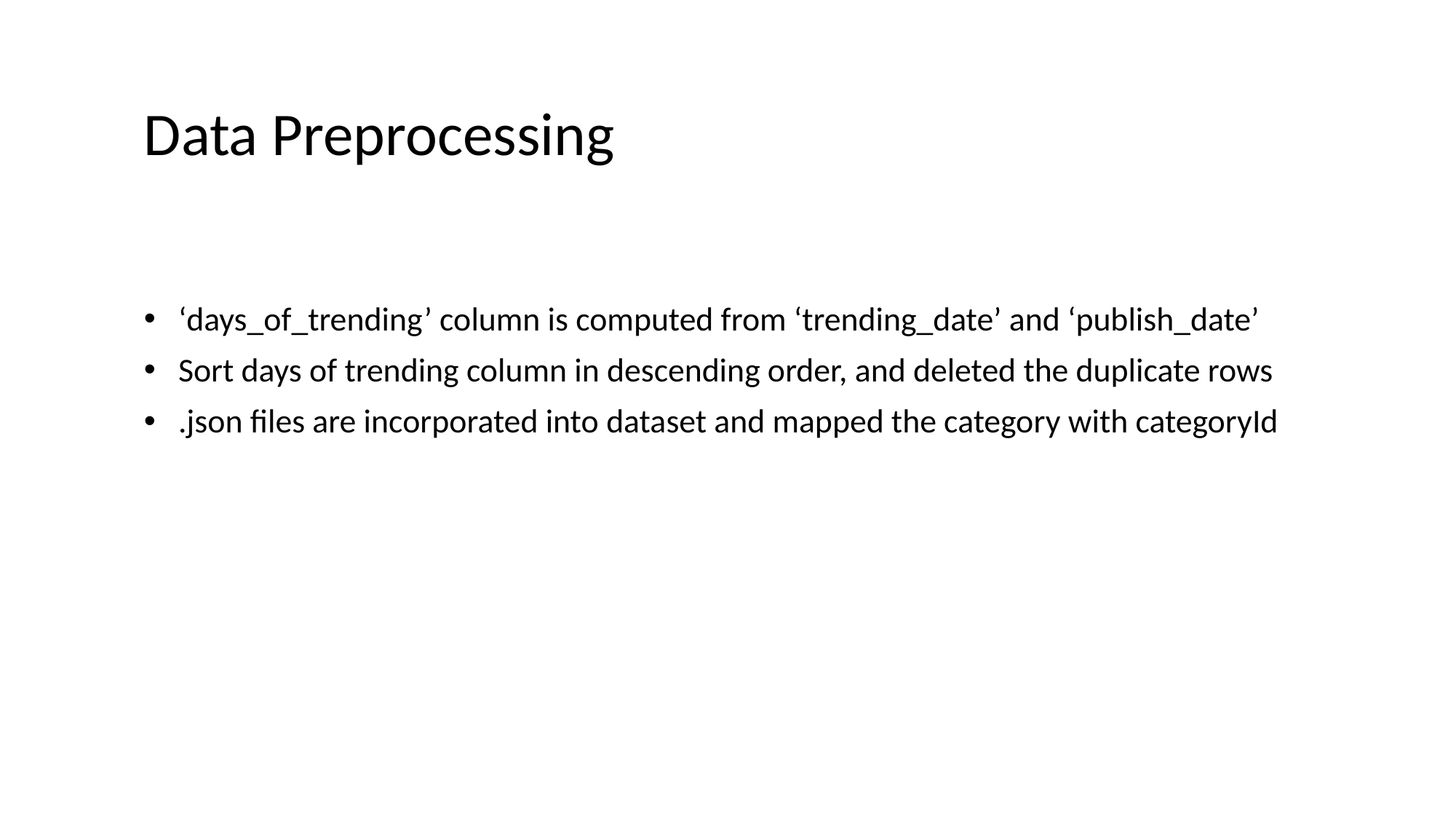

# Data Preprocessing
‘days_of_trending’ column is computed from ‘trending_date’ and ‘publish_date’
Sort days of trending column in descending order, and deleted the duplicate rows
.json files are incorporated into dataset and mapped the category with categoryId